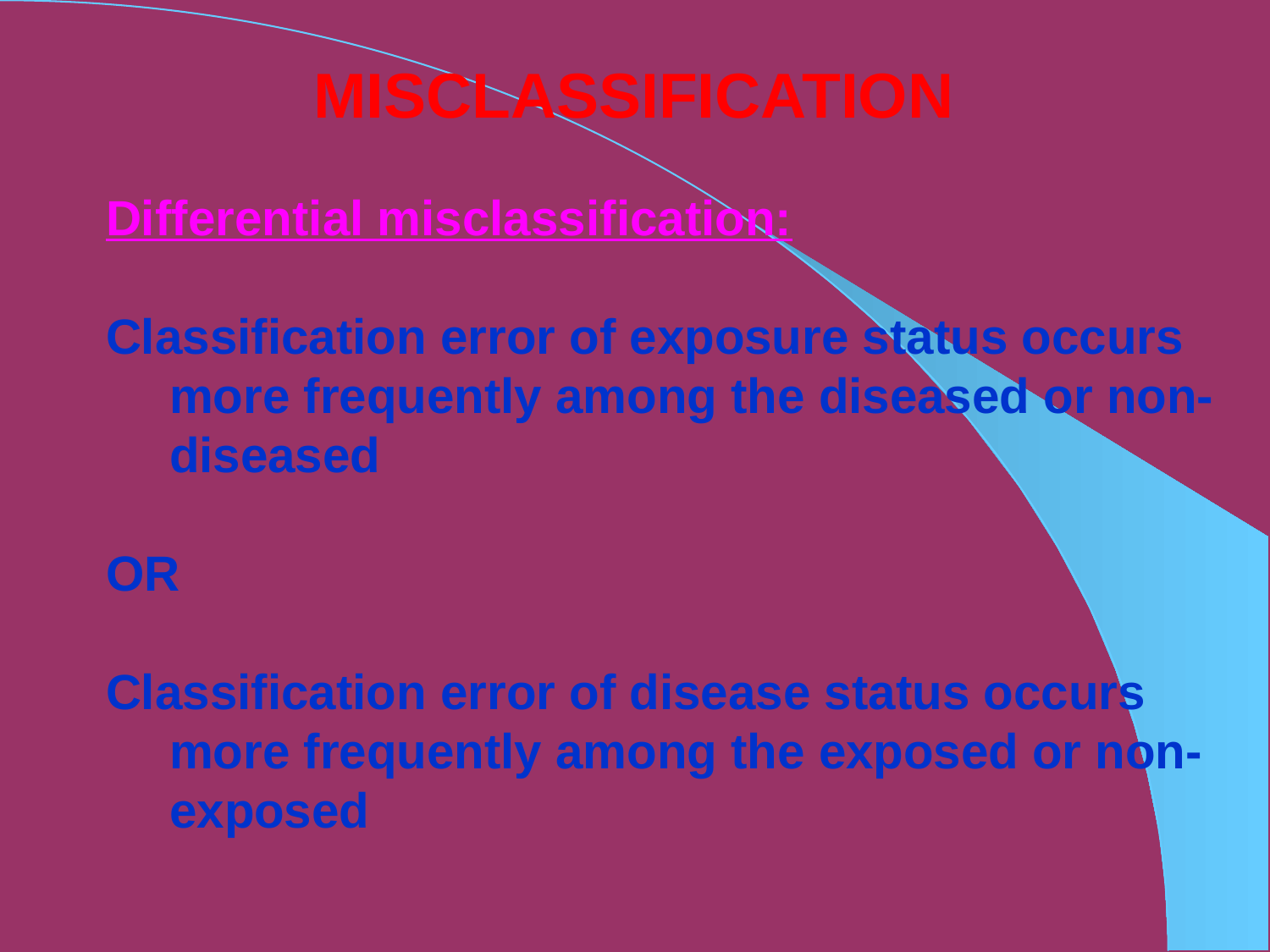

MISCLASSIFICATION
Differential misclassification:

Classification error of exposure status occurs more frequently among the diseased or non-diseased

OR

Classification error of disease status occurs more frequently among the exposed or non-exposed